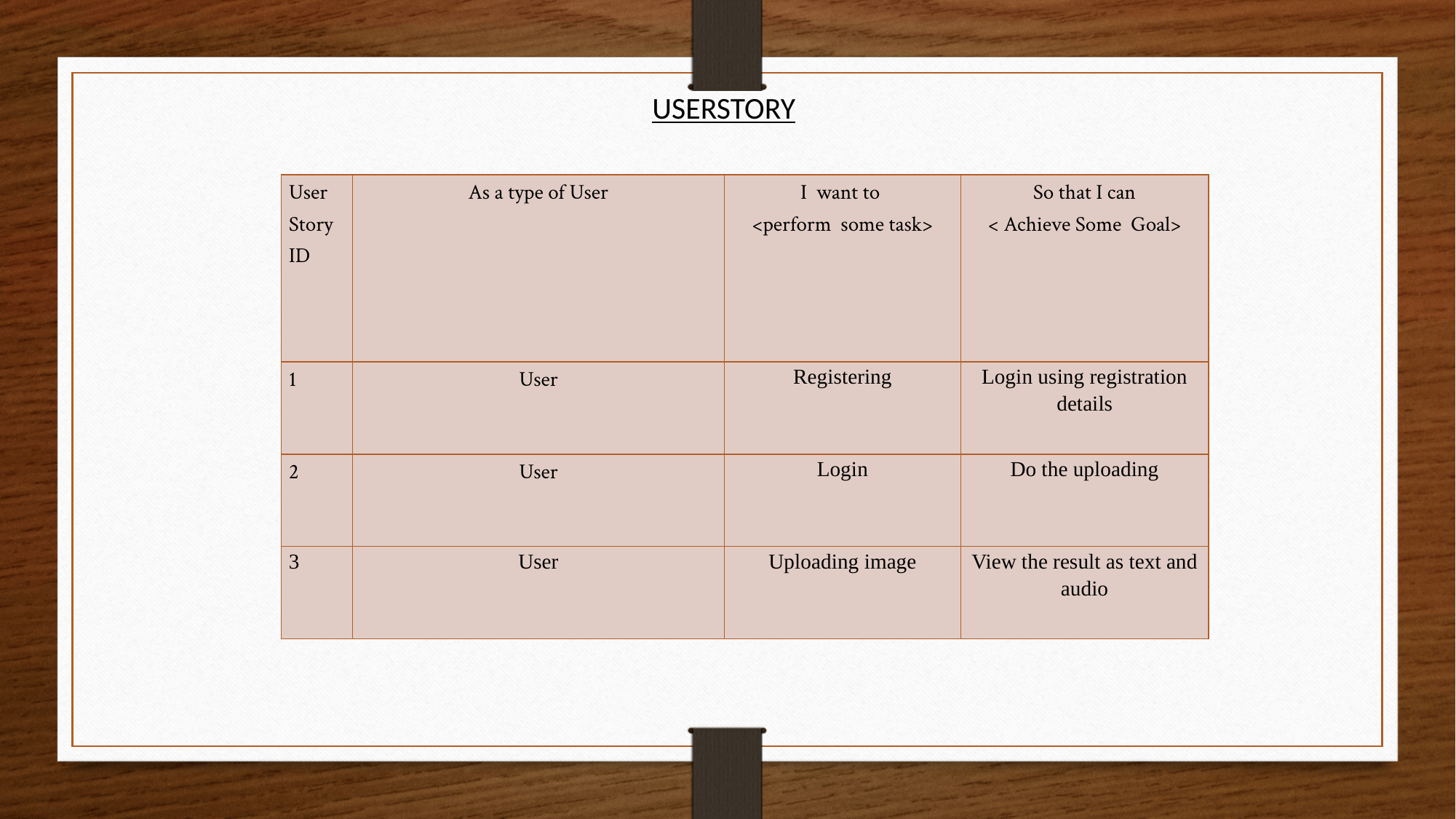

USERSTORY

| User Story ID | As a type of User | I want to <perform some task> | So that I can < Achieve Some Goal> |
| --- | --- | --- | --- |
| 1 | User | Registering | Login using registration details |
| 2 | User | Login | Do the uploading |
| 3 | User | Uploading image | View the result as text and audio |